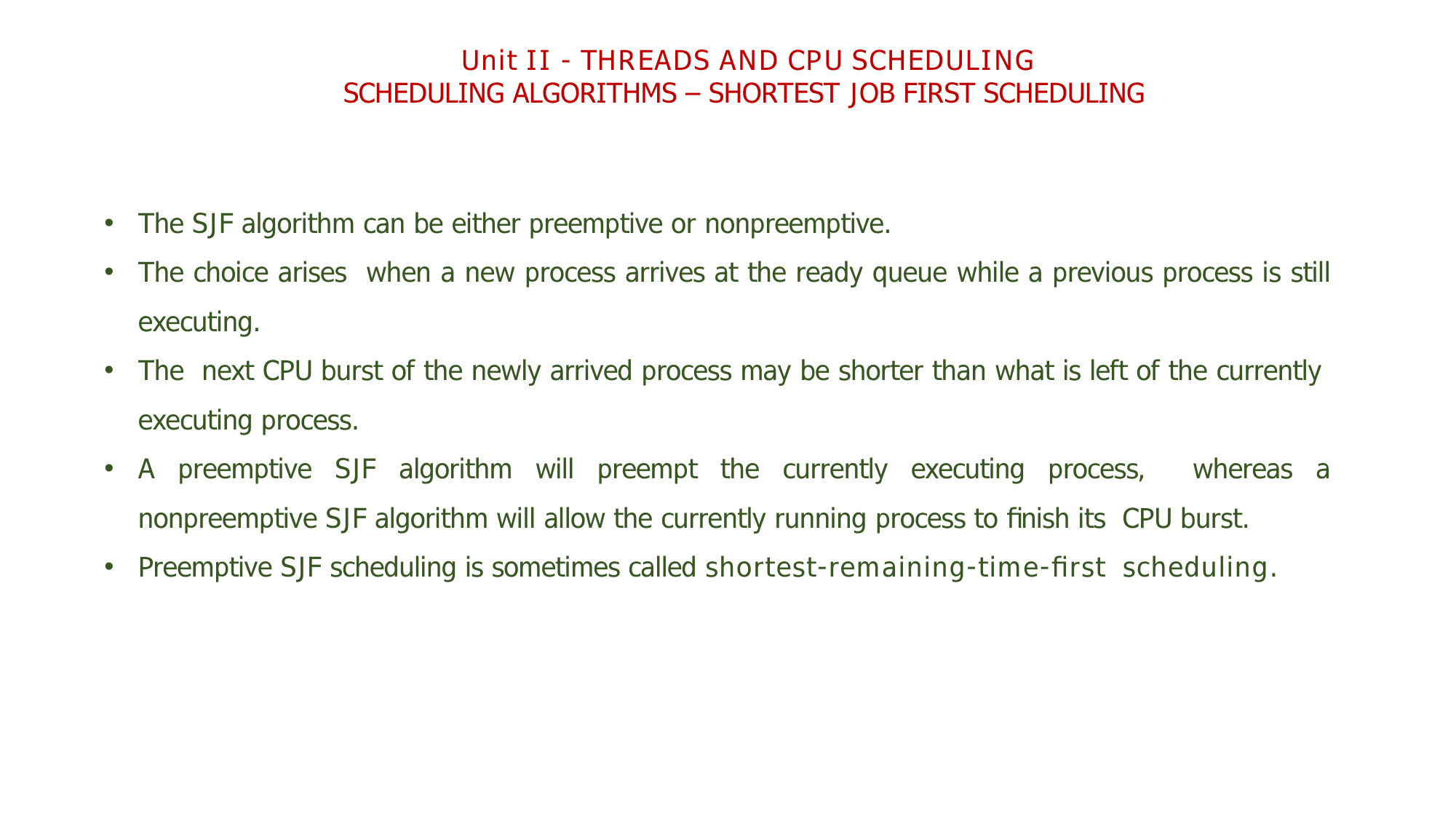

Unit II - THREADS AND CPU SCHEDULING
SCHEDULING ALGORITHMS – SHORTEST JOB FIRST SCHEDULING

The SJF algorithm can be either preemptive or nonpreemptive.
The choice arises  when a new process arrives at the ready queue while a previous process is still executing.
The  next CPU burst of the newly arrived process may be shorter than what is left of the currently  executing process.
A preemptive SJF algorithm will preempt the currently executing process,  whereas a nonpreemptive SJF algorithm will allow the currently running process to finish its  CPU burst.
Preemptive SJF scheduling is sometimes called shortest-remaining-time-first  scheduling.